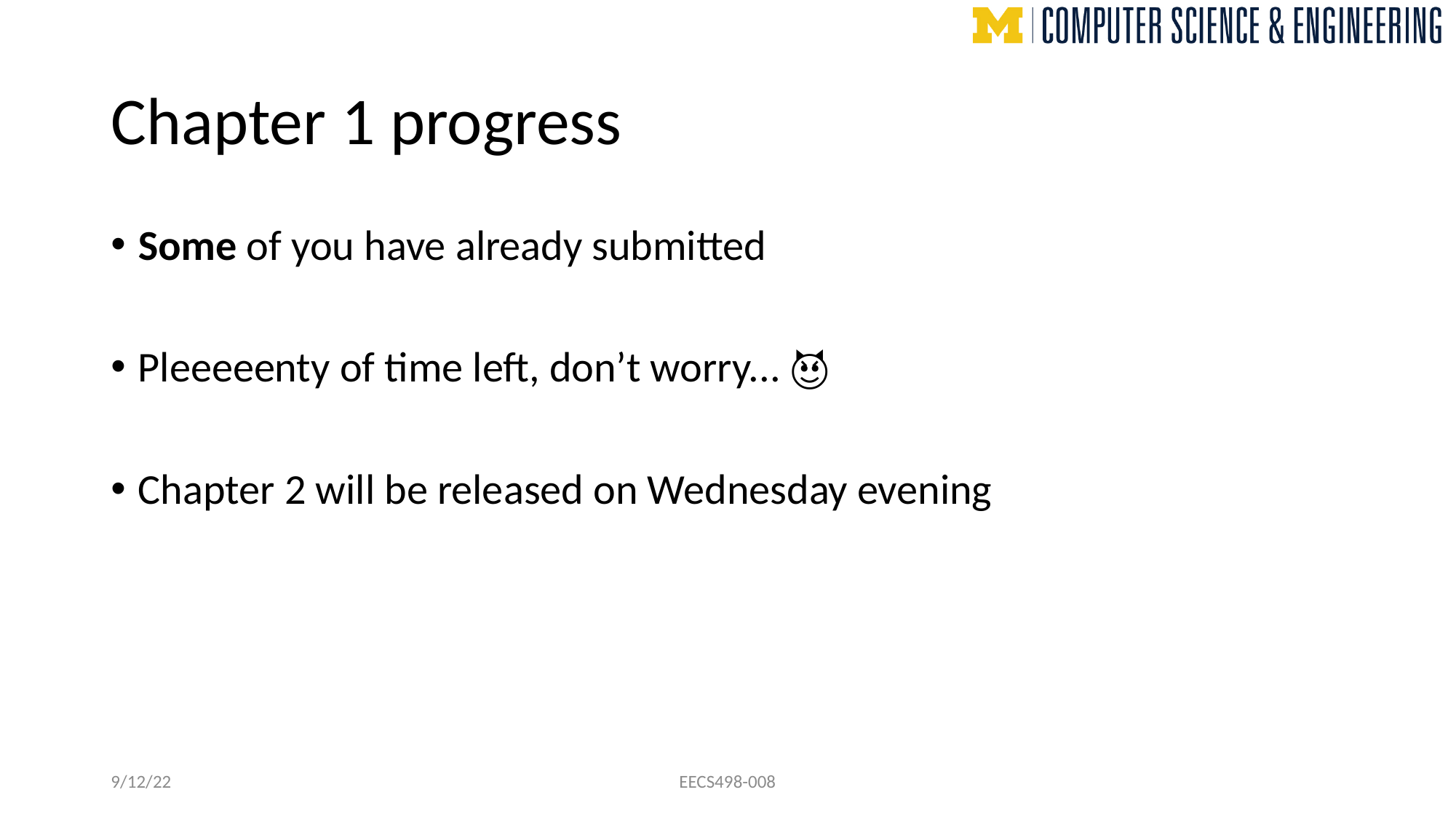

# Chapter 1 progress
Some of you have already submitted

Pleeeeenty of time left, don’t worry... 😈

Chapter 2 will be released on Wednesday evening
9/12/22
EECS498-008